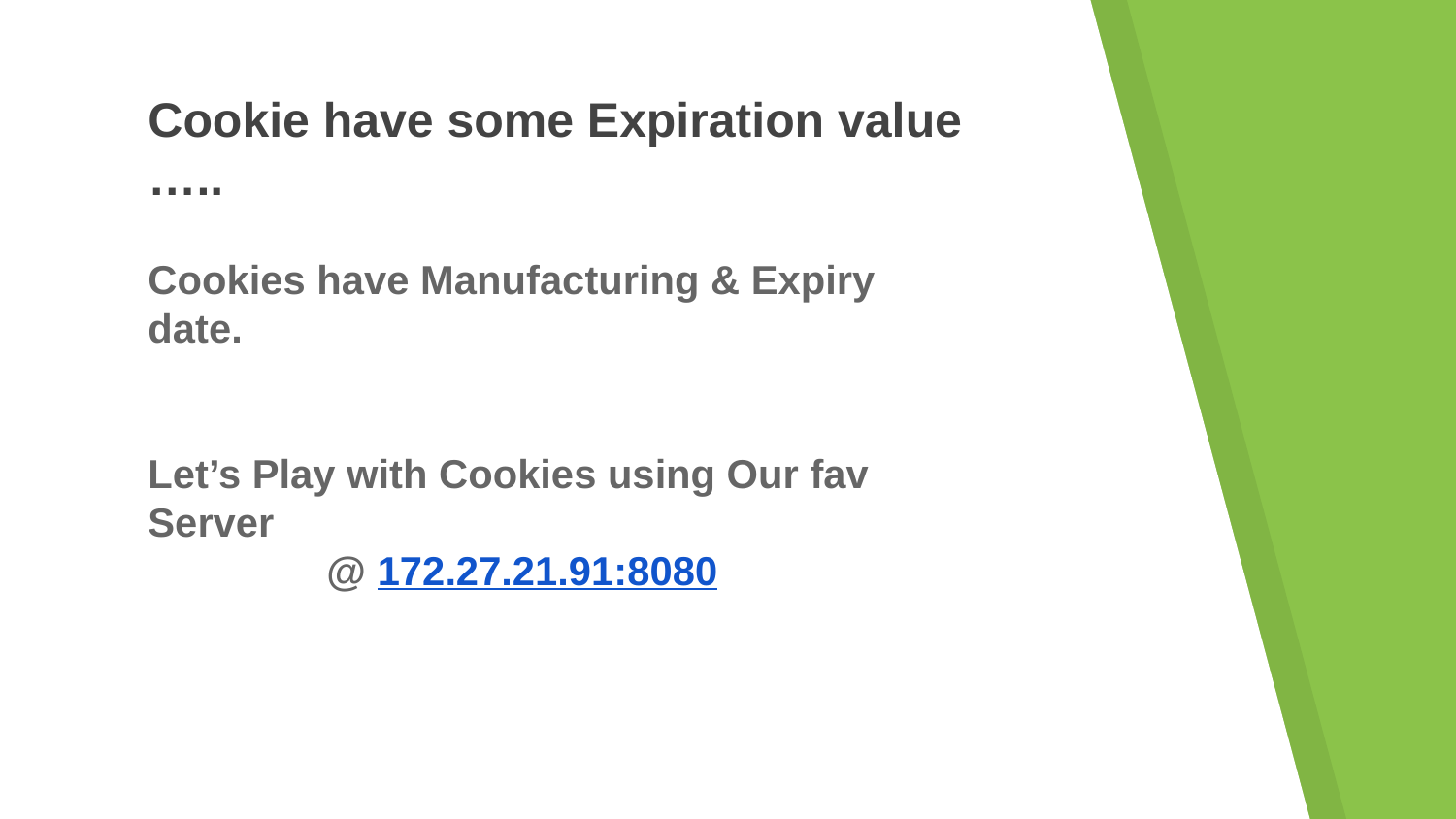

# Cookie have some Expiration value …..
Cookies have Manufacturing & Expiry date.

Let’s Play with Cookies using Our fav Server
                @ 172.27.21.91:8080